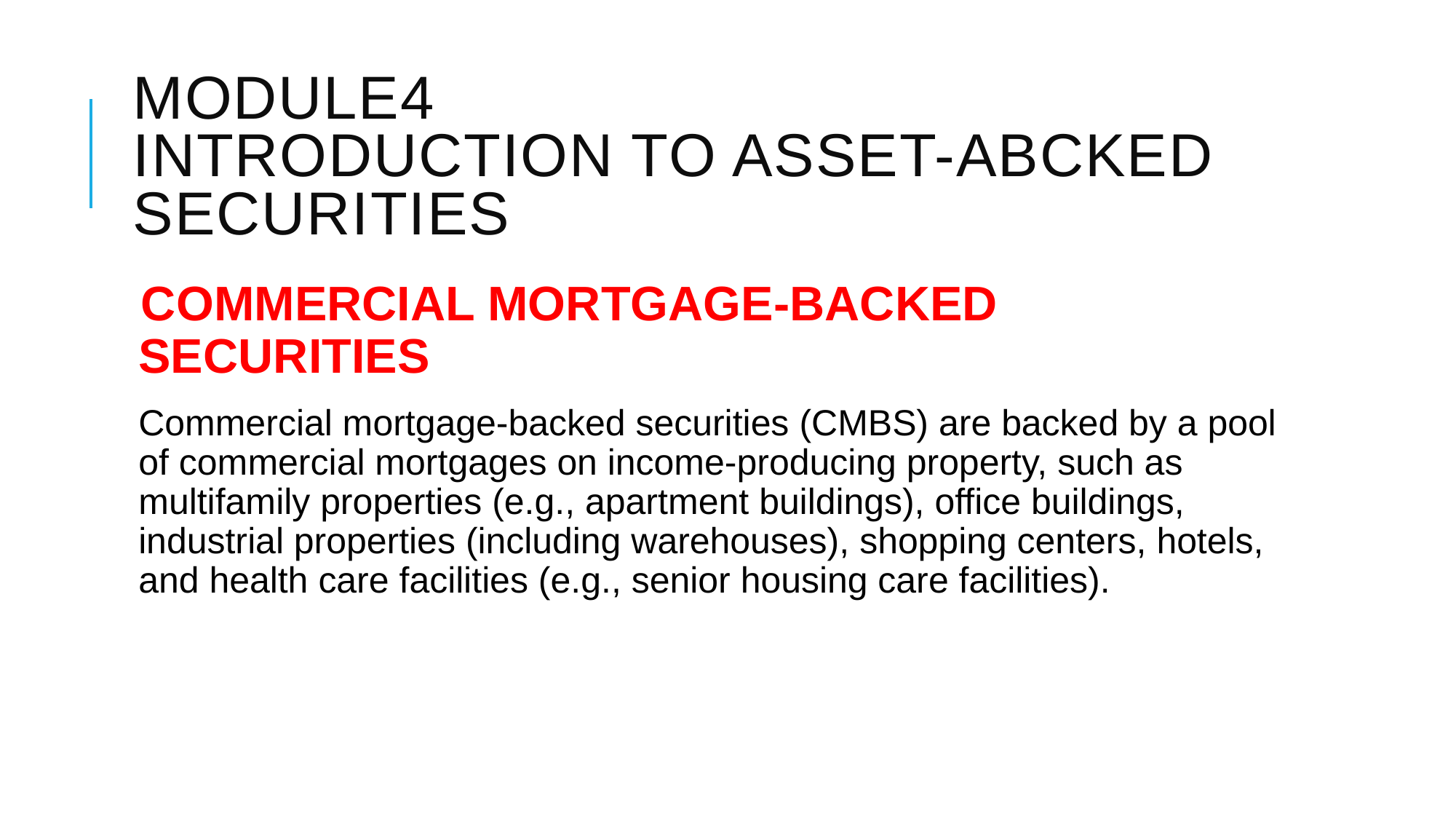

# Module4 Introduction to ASSET-ABCKED SECURITIES
COMMERCIAL MORTGAGE-BACKED SECURITIES
Commercial mortgage-backed securities (CMBS) are backed by a pool of commercial mortgages on income-producing property, such as multifamily properties (e.g., apartment buildings), office buildings, industrial properties (including warehouses), shopping centers, hotels, and health care facilities (e.g., senior housing care facilities).